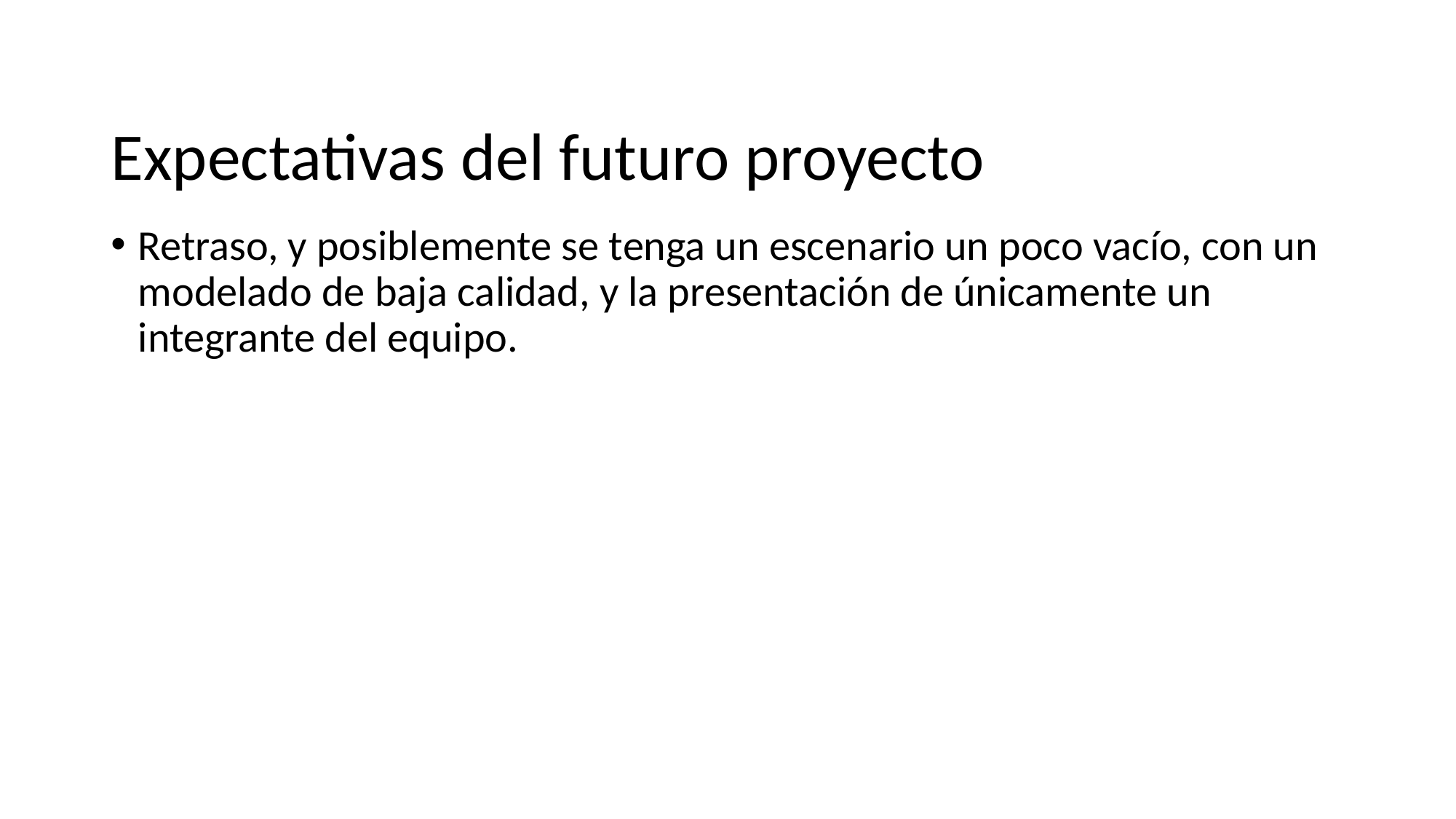

# Expectativas del futuro proyecto
Retraso, y posiblemente se tenga un escenario un poco vacío, con un modelado de baja calidad, y la presentación de únicamente un integrante del equipo.